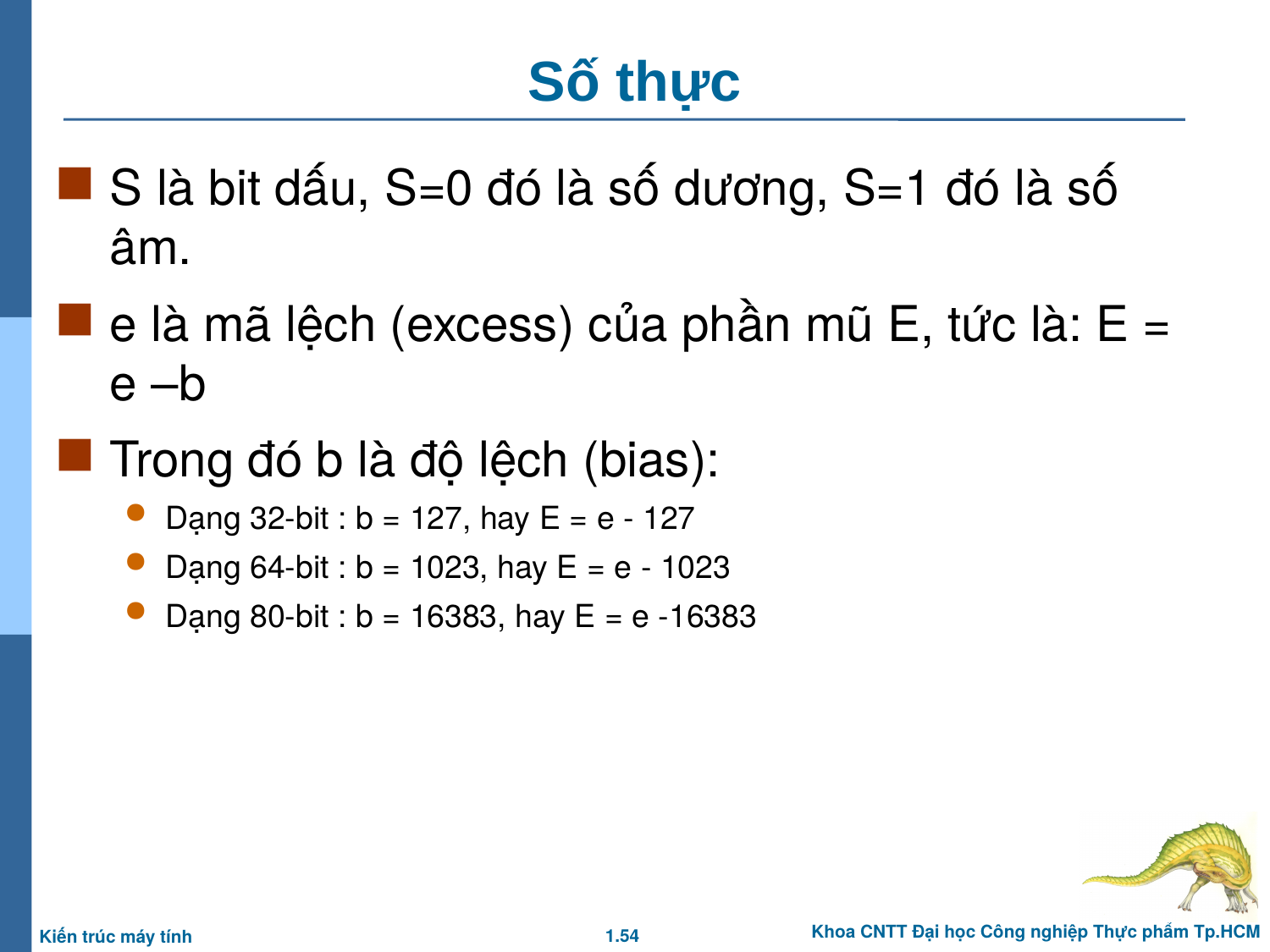

# Số thực
S là bit dấu, S=0 đó là số dương, S=1 đó là số âm.
e là mã lệch (excess) của phần mũ E, tức là: E = e –b
Trong đó b là độ lệch (bias):
Dạng 32-bit : b = 127, hay E = e - 127
Dạng 64-bit : b = 1023, hay E = e - 1023
Dạng 80-bit : b = 16383, hay E = e -16383